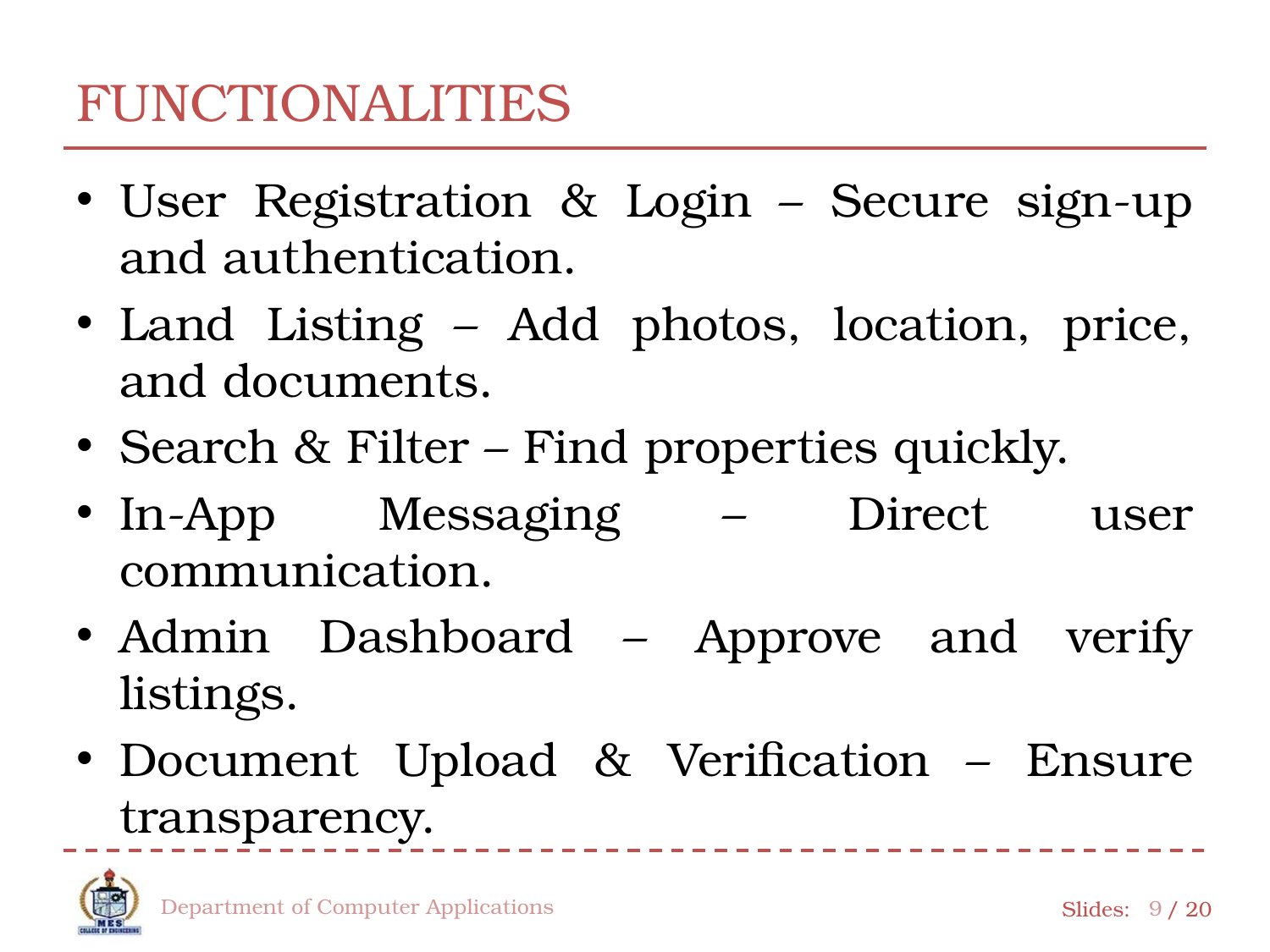

# FUNCTIONALITIES
User Registration & Login – Secure sign-up and authentication.
Land Listing – Add photos, location, price, and documents.
Search & Filter – Find properties quickly.
In-App Messaging – Direct user communication.
Admin Dashboard – Approve and verify listings.
Document Upload & Verification – Ensure transparency.

Department of Computer Applications
9